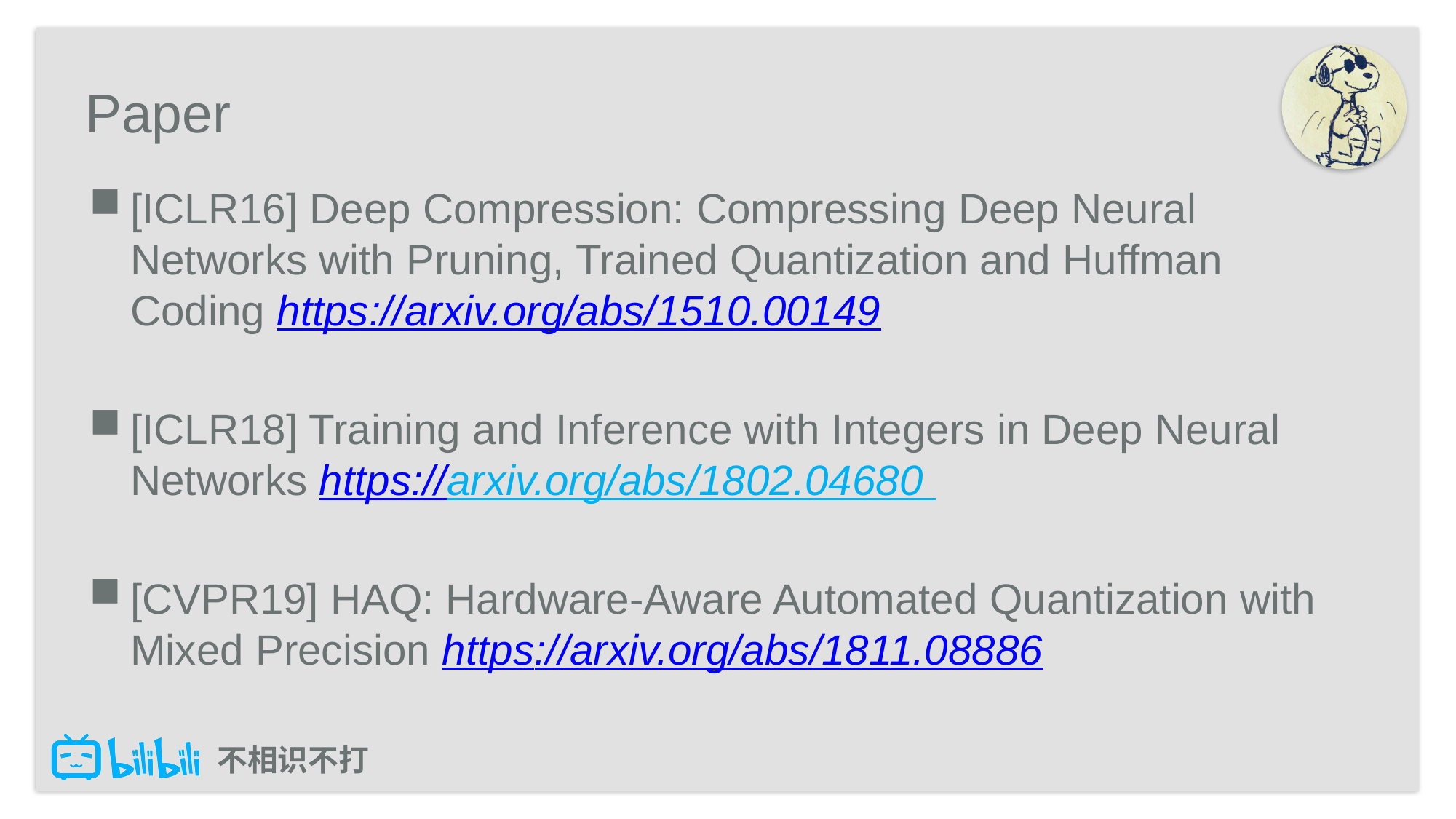

# Paper
[ICLR16] Deep Compression: Compressing Deep Neural Networks with Pruning, Trained Quantization and Huffman Coding https://arxiv.org/abs/1510.00149

[ICLR18] Training and Inference with Integers in Deep Neural Networks https://arxiv.org/abs/1802.04680

[CVPR19] HAQ: Hardware-Aware Automated Quantization with Mixed Precision https://arxiv.org/abs/1811.08886